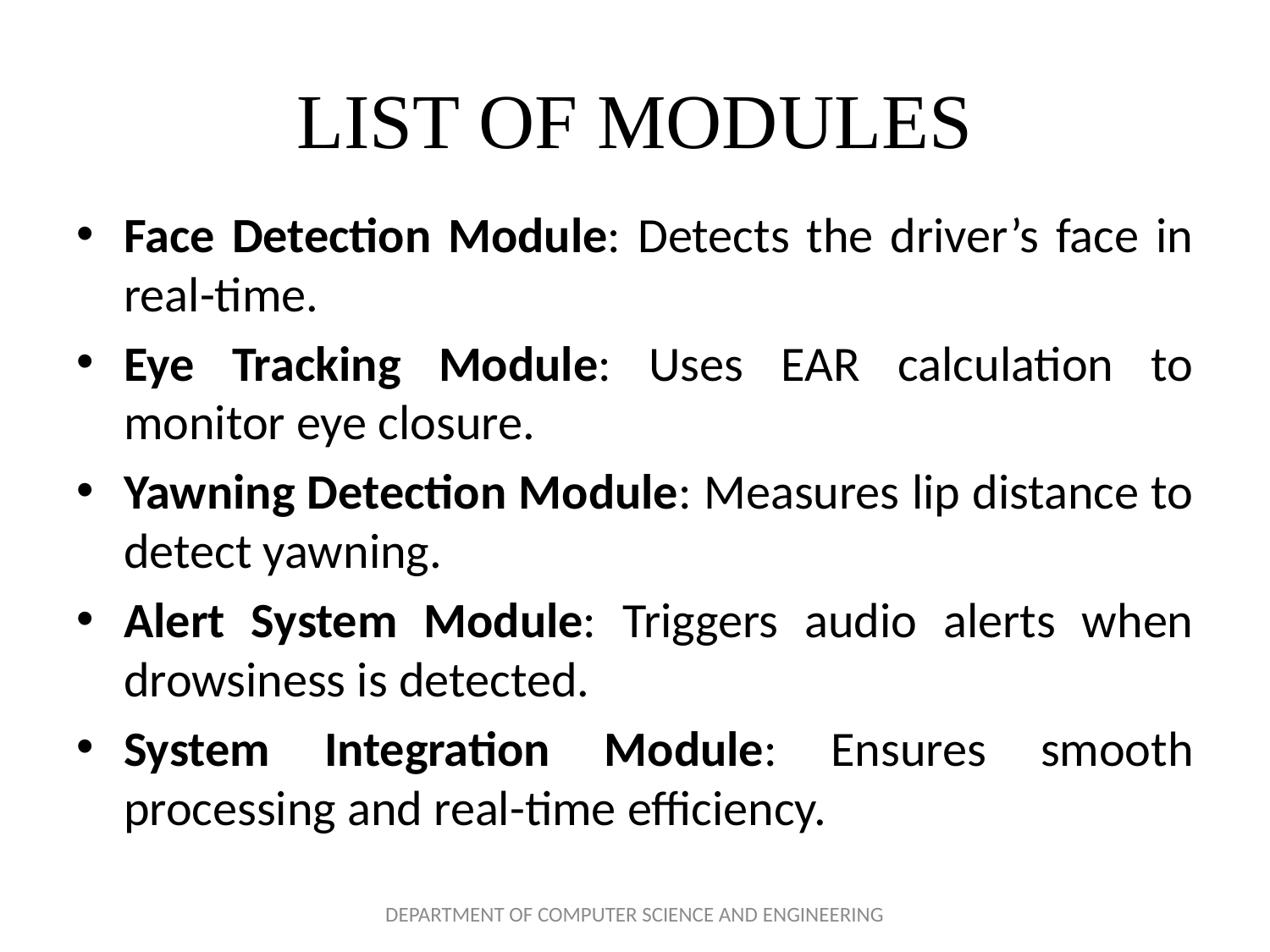

# LIST OF MODULES
Face Detection Module: Detects the driver’s face in real-time.
Eye Tracking Module: Uses EAR calculation to monitor eye closure.
Yawning Detection Module: Measures lip distance to detect yawning.
Alert System Module: Triggers audio alerts when drowsiness is detected.
System Integration Module: Ensures smooth processing and real-time efficiency.
DEPARTMENT OF COMPUTER SCIENCE AND ENGINEERING